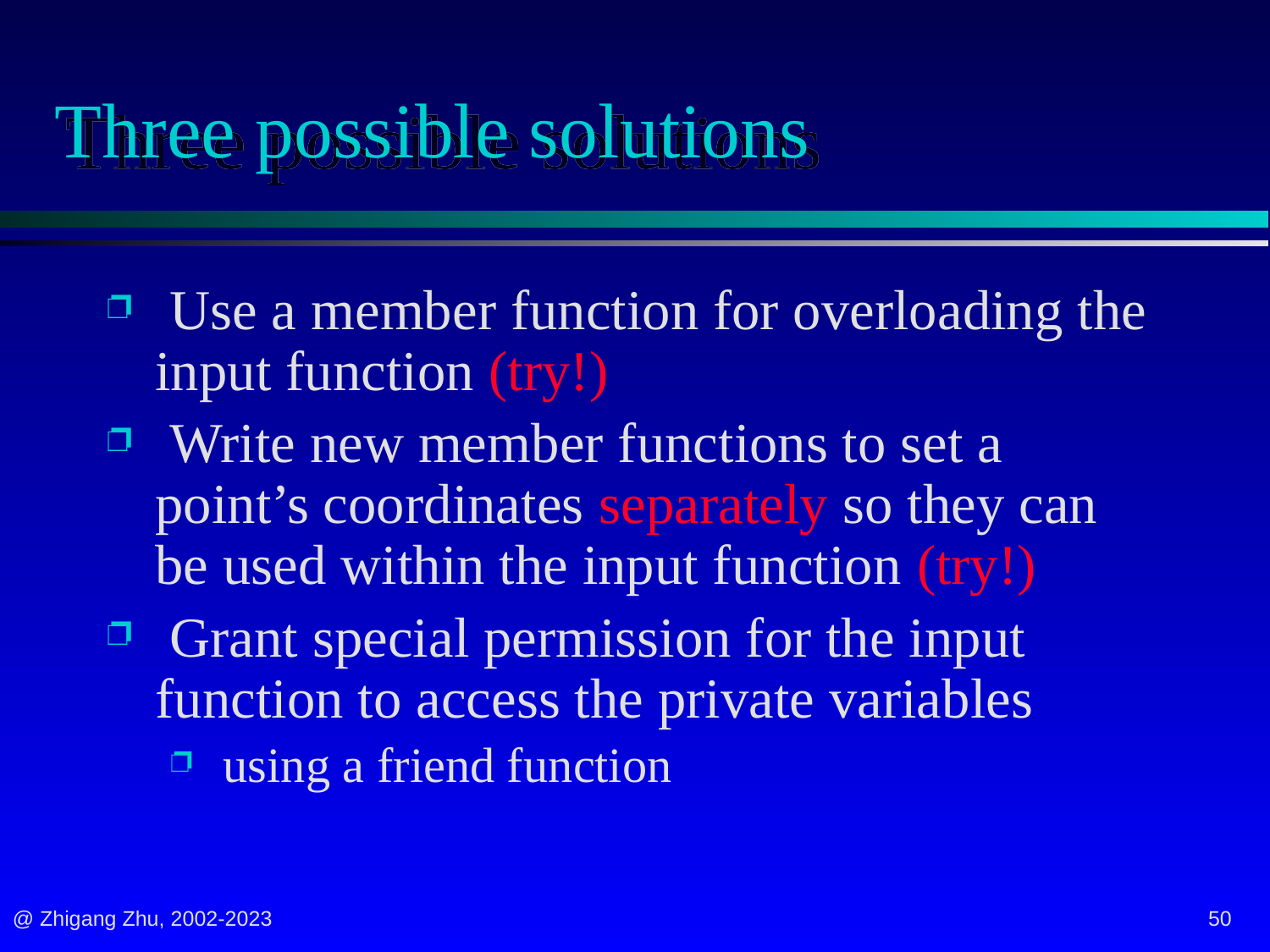

# Three possible solutions
 Use a member function for overloading the input function (try!)
 Write new member functions to set a point’s coordinates separately so they can be used within the input function (try!)
 Grant special permission for the input function to access the private variables
 using a friend function